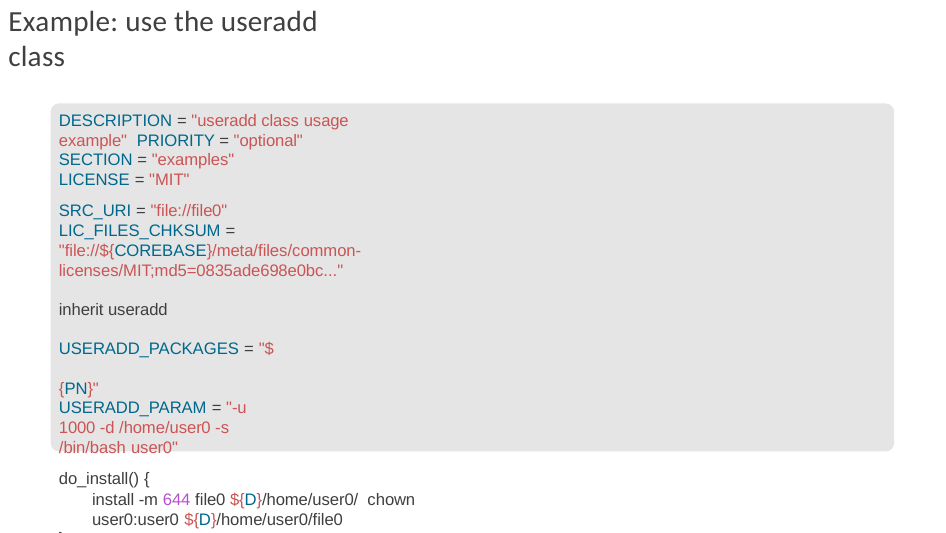

# Example: use the useradd class

DESCRIPTION = "useradd class usage example"  PRIORITY = "optional"
SECTION = "examples"
LICENSE = "MIT"

SRC_URI = "file://file0"
LIC_FILES_CHKSUM = "file://${COREBASE}/meta/files/common-licenses/MIT;md5=0835ade698e0bc..."
inherit useradd  USERADD_PACKAGES = "${PN}"
USERADD_PARAM = "-u 1000 -d /home/user0 -s /bin/bash user0"

do_install() {
install -m 644 file0 ${D}/home/user0/  chown user0:user0 ${D}/home/user0/file0
}
112/300
Remake by Mao Huynh